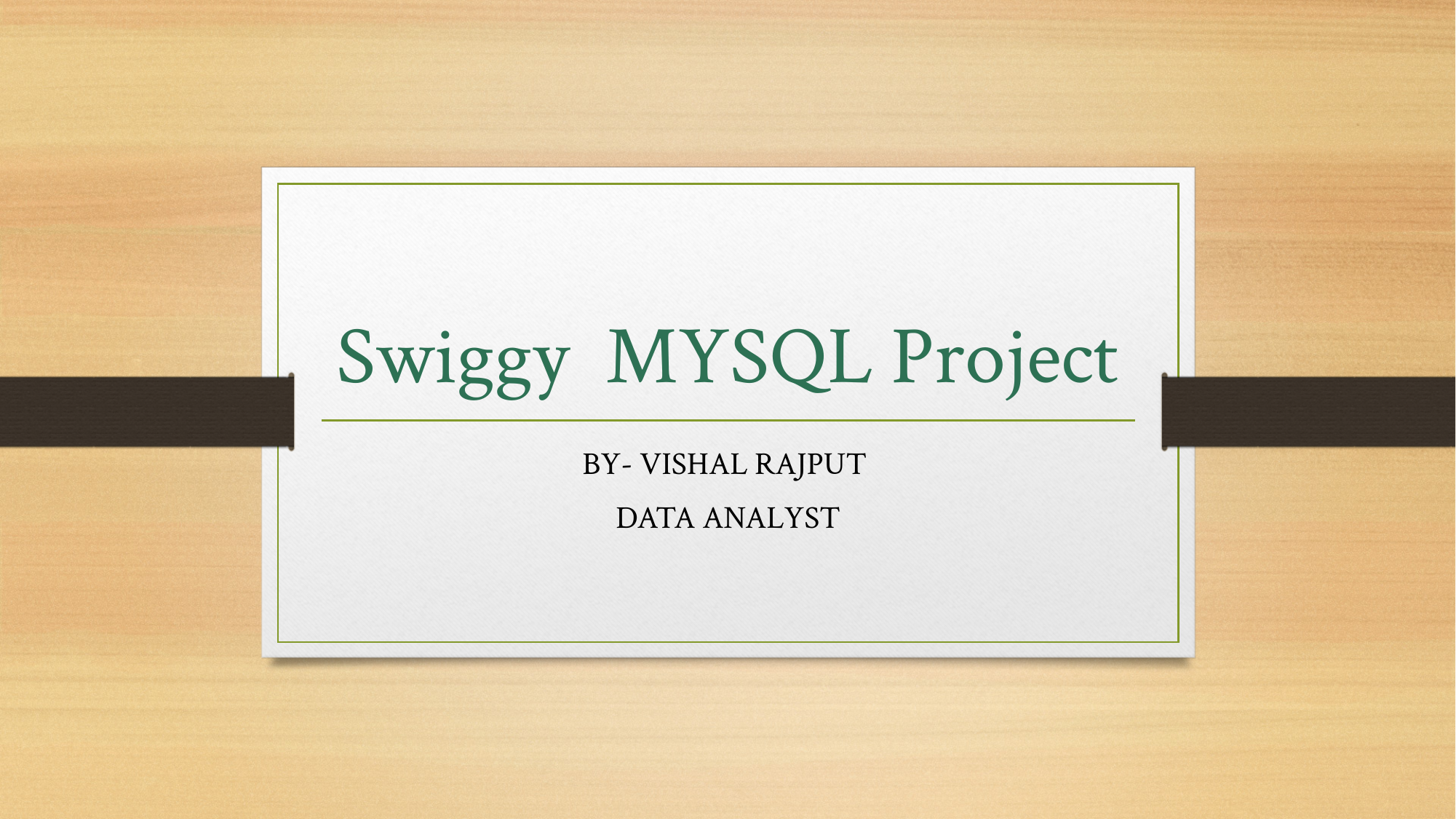

# Swiggy  MYSQL Project
BY- VISHAL RAJPUT
DATA ANALYST